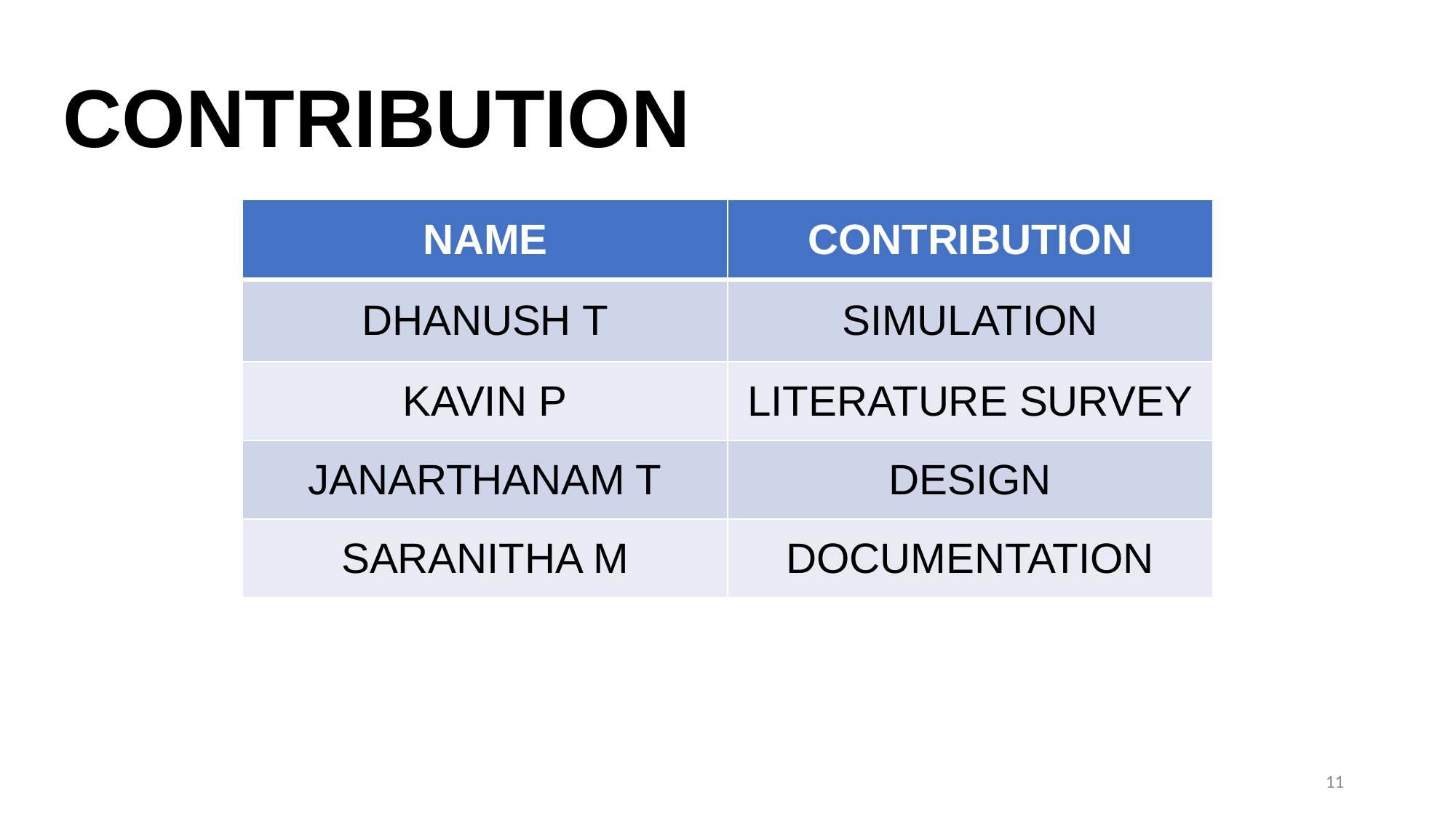

CONTRIBUTION
| NAME | CONTRIBUTION |
| --- | --- |
| DHANUSH T | SIMULATION |
| KAVIN P | LITERATURE SURVEY |
| JANARTHANAM T | DESIGN |
| SARANITHA M | DOCUMENTATION |
11